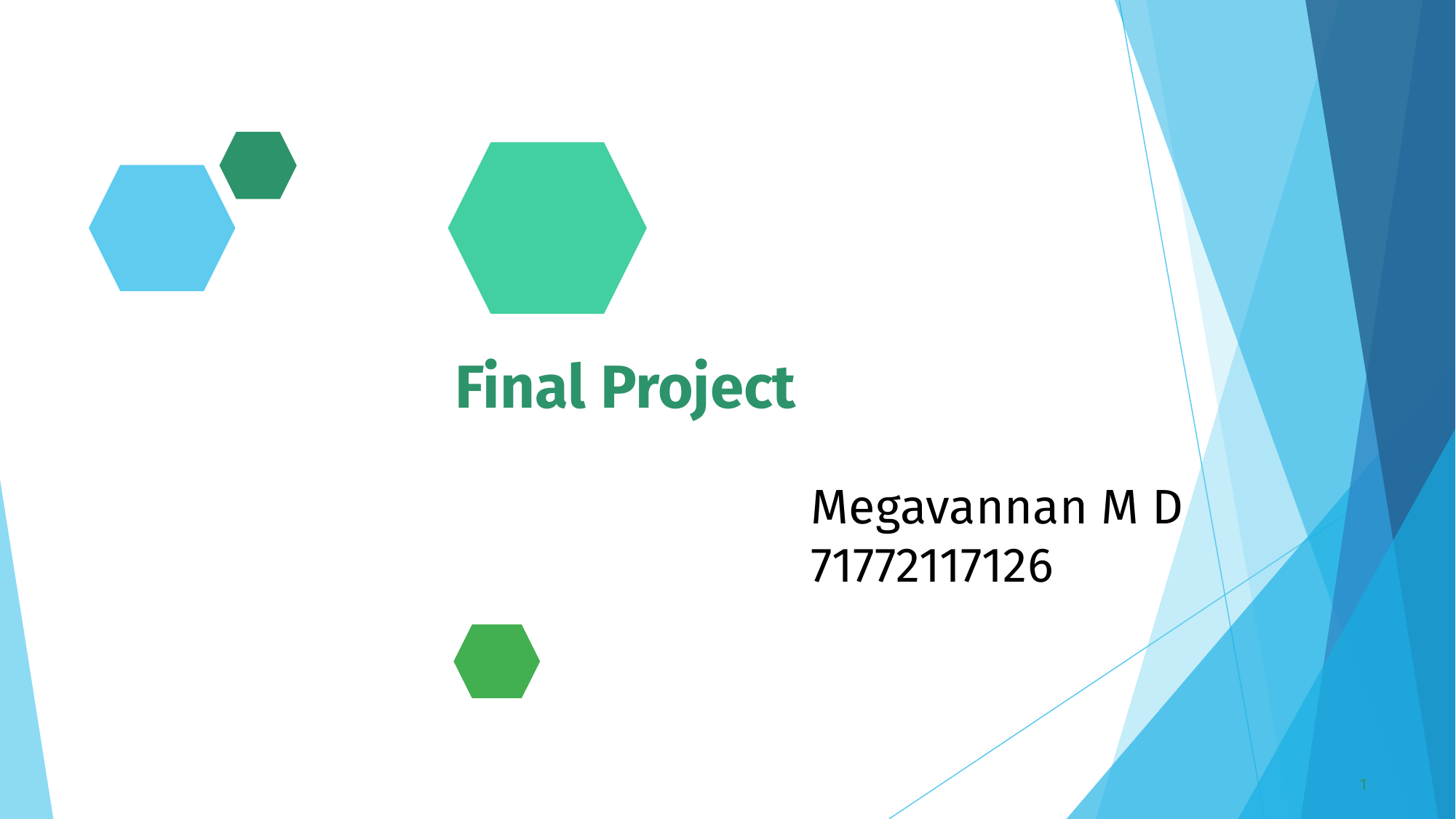

Final Project
# Megavannan M D 71772117126

1